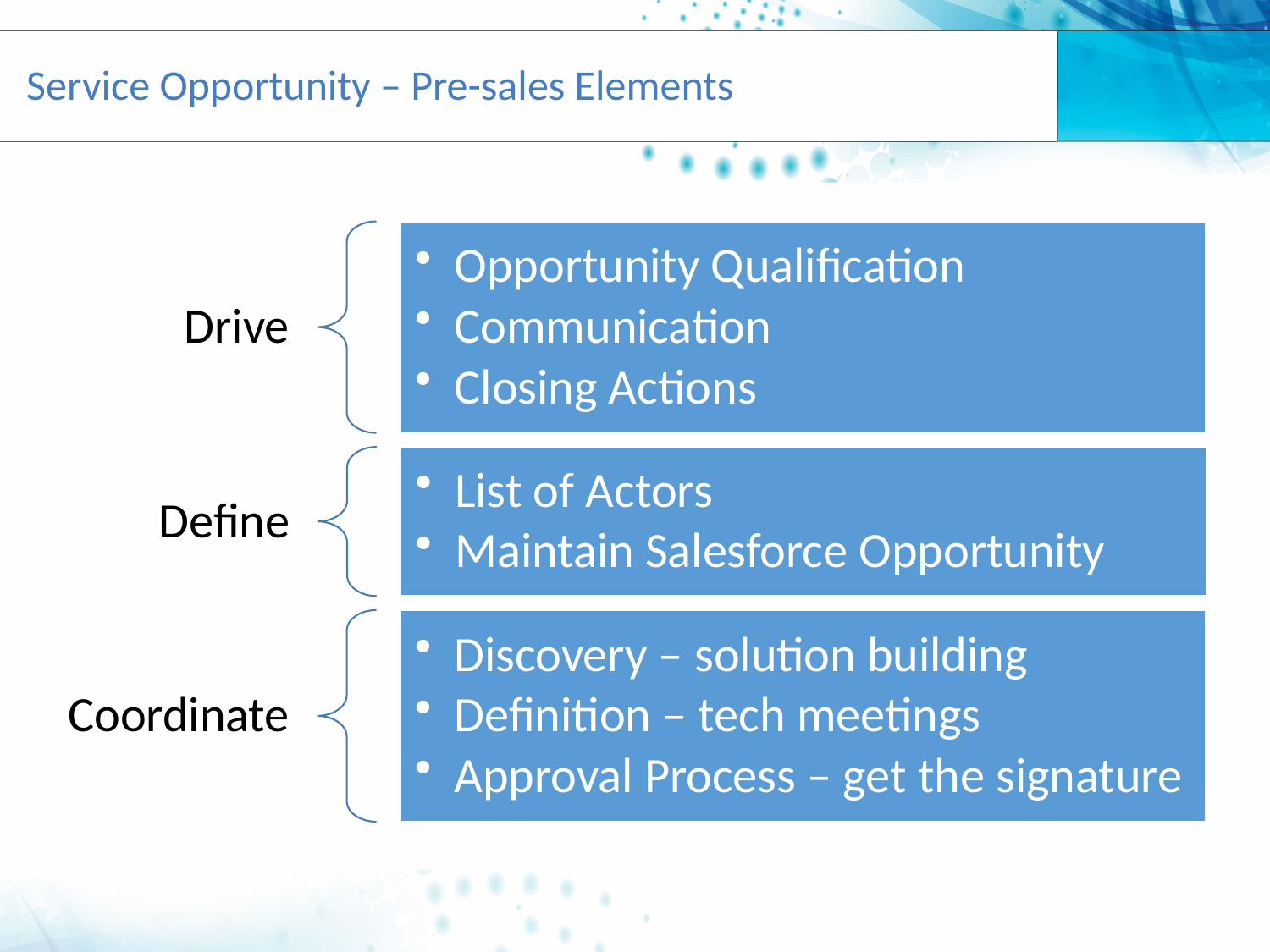

# Service Opportunity – Pre-sales Elements
Drive
Opportunity Qualification
Communication
Closing Actions
Define
List of Actors
Maintain Salesforce Opportunity
Coordinate
Discovery – solution building
Definition – tech meetings
Approval Process – get the signature